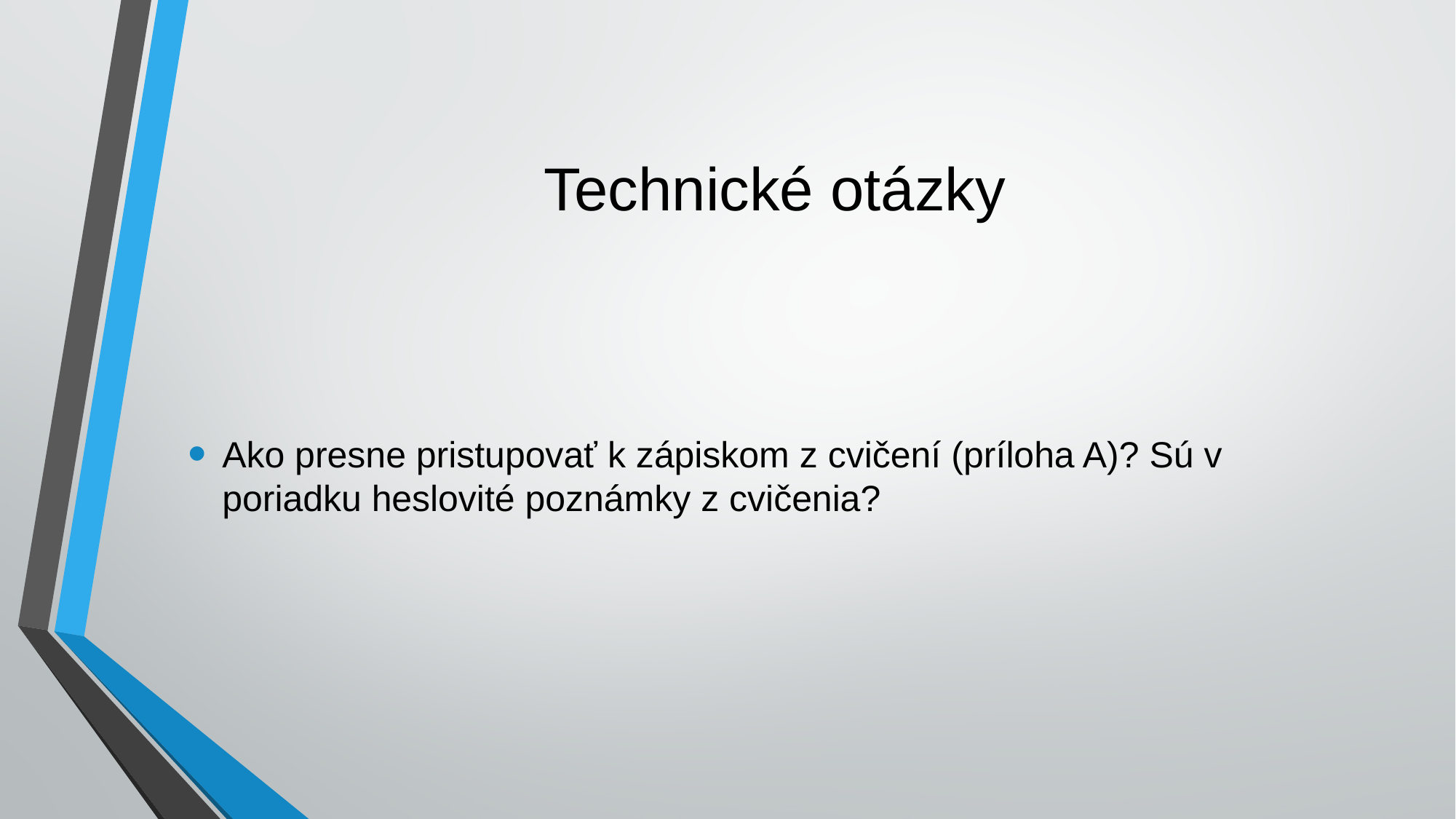

# Technické otázky
Ako presne pristupovať k zápiskom z cvičení (príloha A)? Sú v poriadku heslovité poznámky z cvičenia?